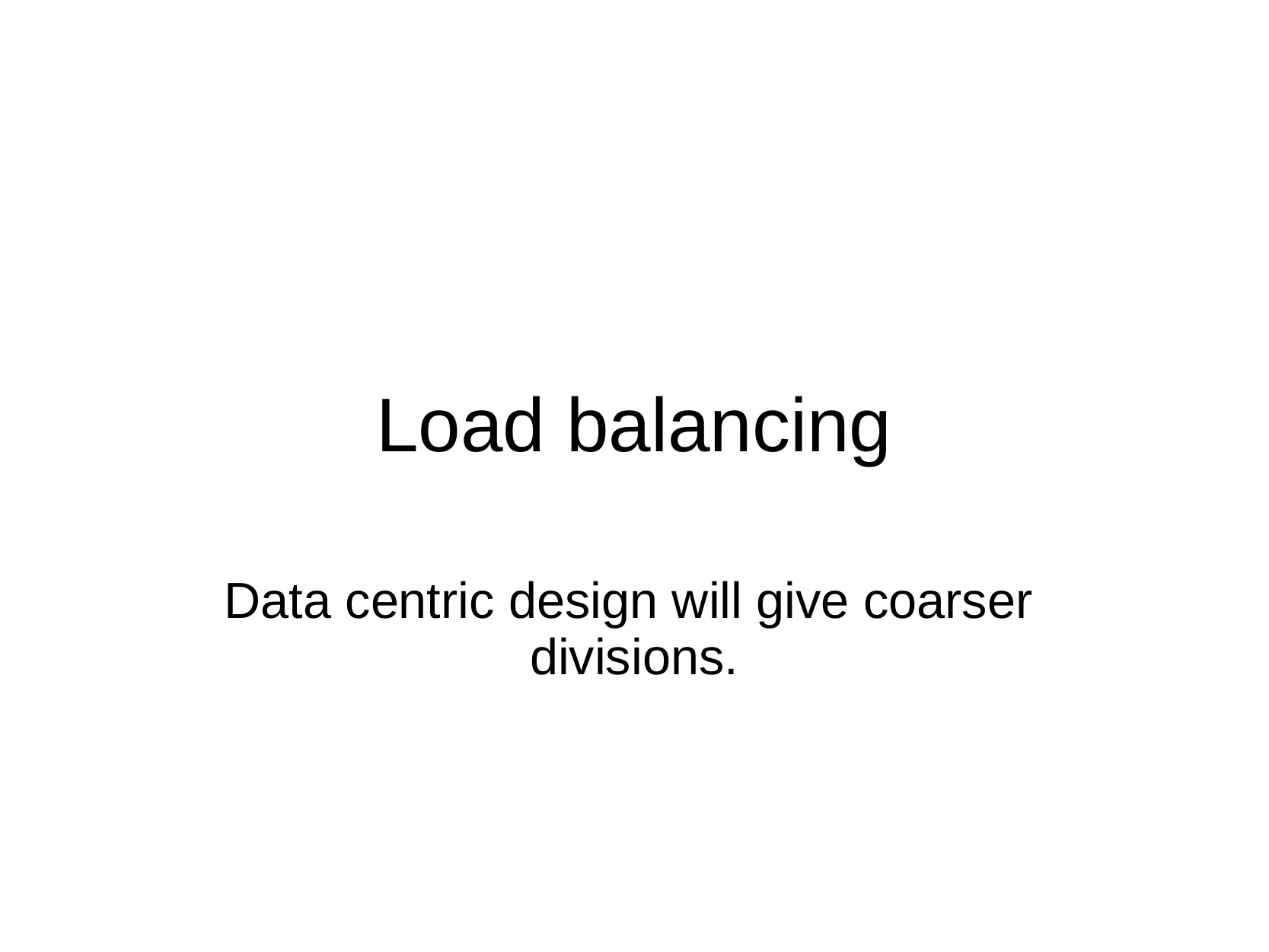

Load
balancing
Data centric design will give coarser
divisions.